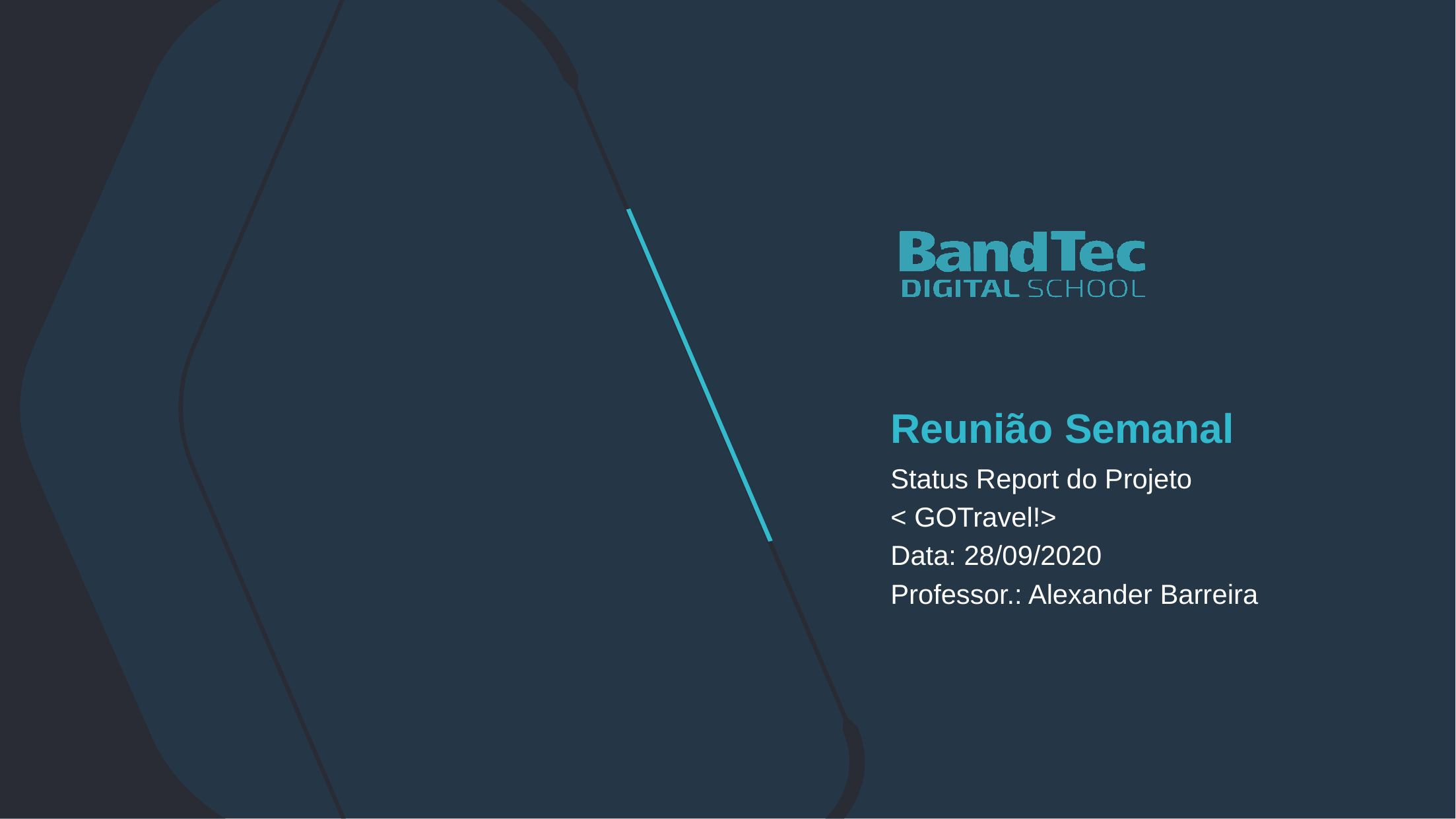

Reunião Semanal
Status Report do Projeto
< GOTravel!>
Data: 28/09/2020
Professor.: Alexander Barreira